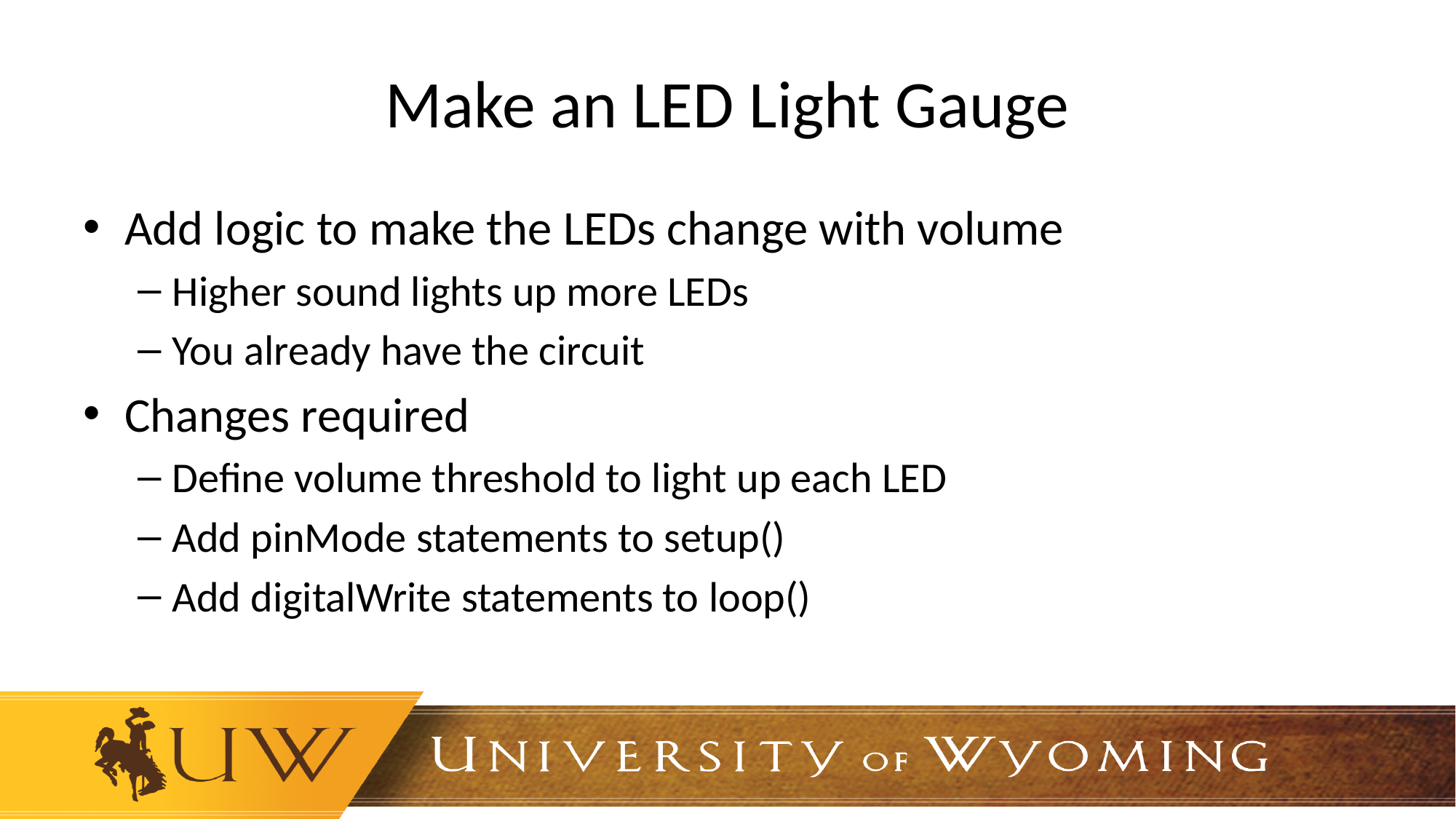

# Make an LED Light Gauge
Add logic to make the LEDs change with volume
Higher sound lights up more LEDs
You already have the circuit
Changes required
Define volume threshold to light up each LED
Add pinMode statements to setup()
Add digitalWrite statements to loop()